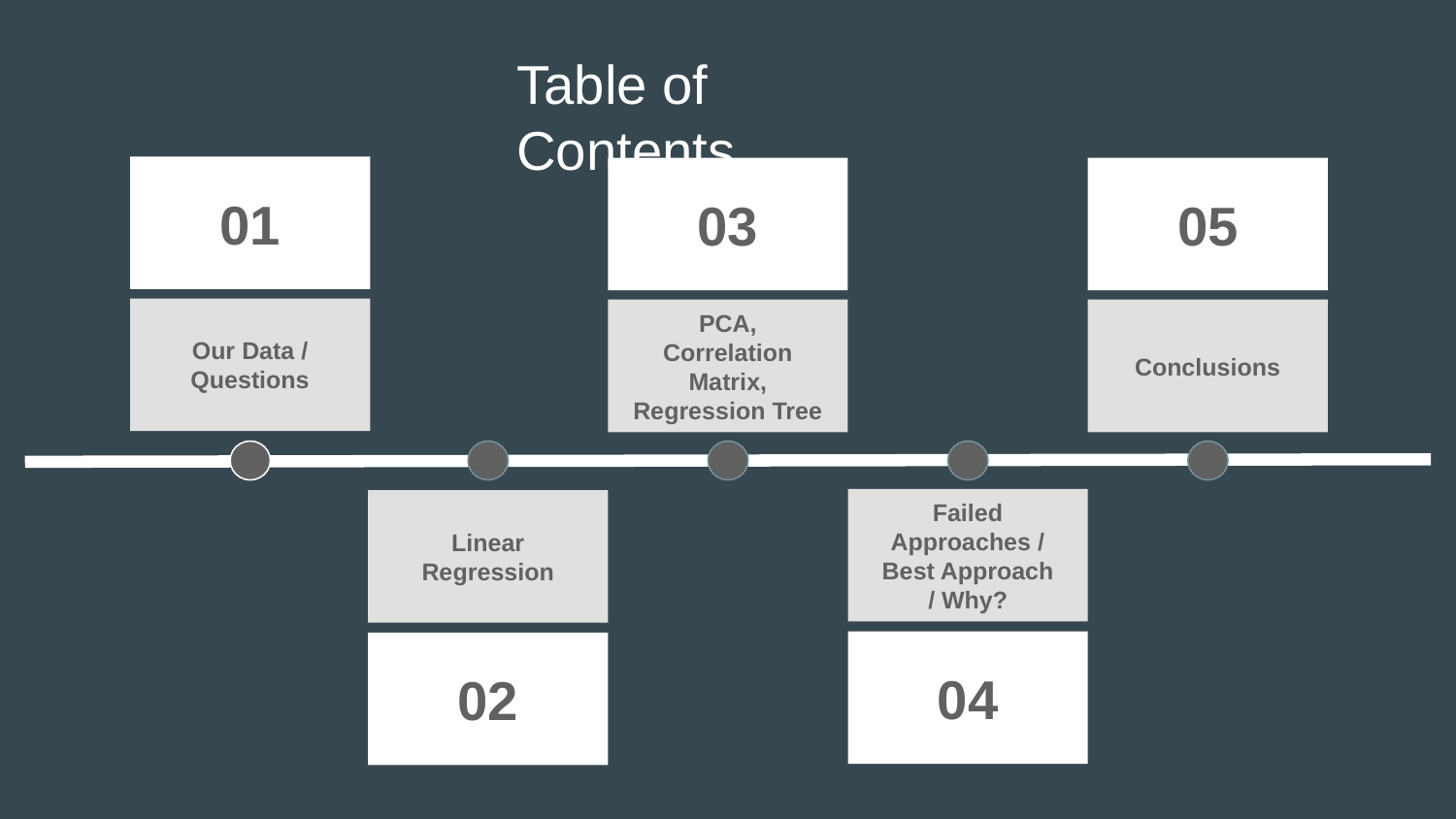

Table of Contents
01

Our Data / Questions
03
PCA,
Correlation Matrix, Regression Tree

05

Conclusions

Failed Approaches / Best Approach / Why?
04

Linear Regression
02